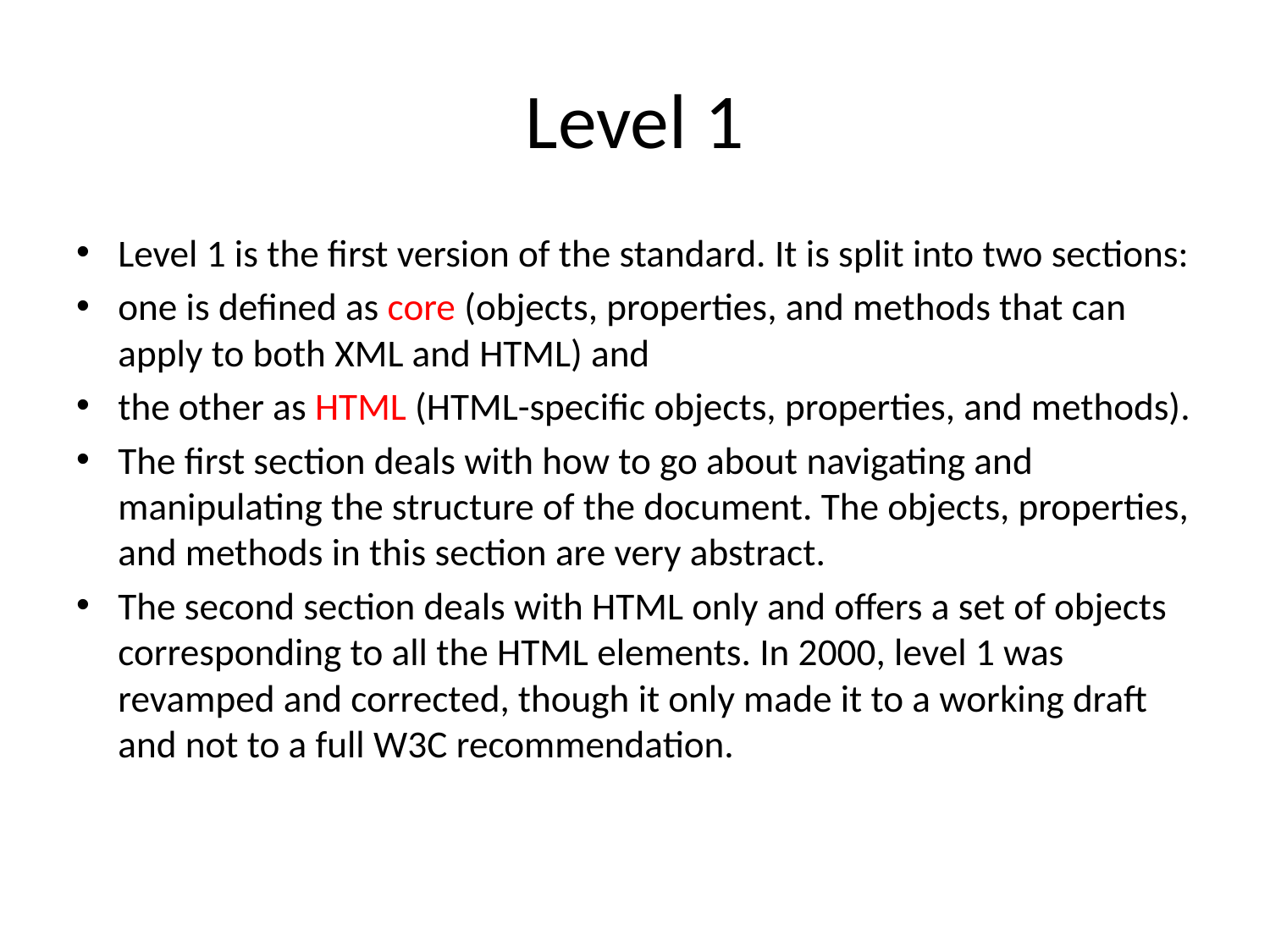

# Level 1
Level 1 is the first version of the standard. It is split into two sections:
one is defined as core (objects, properties, and methods that can apply to both XML and HTML) and
the other as HTML (HTML-specific objects, properties, and methods).
The first section deals with how to go about navigating and manipulating the structure of the document. The objects, properties, and methods in this section are very abstract.
The second section deals with HTML only and offers a set of objects corresponding to all the HTML elements. In 2000, level 1 was revamped and corrected, though it only made it to a working draft and not to a full W3C recommendation.